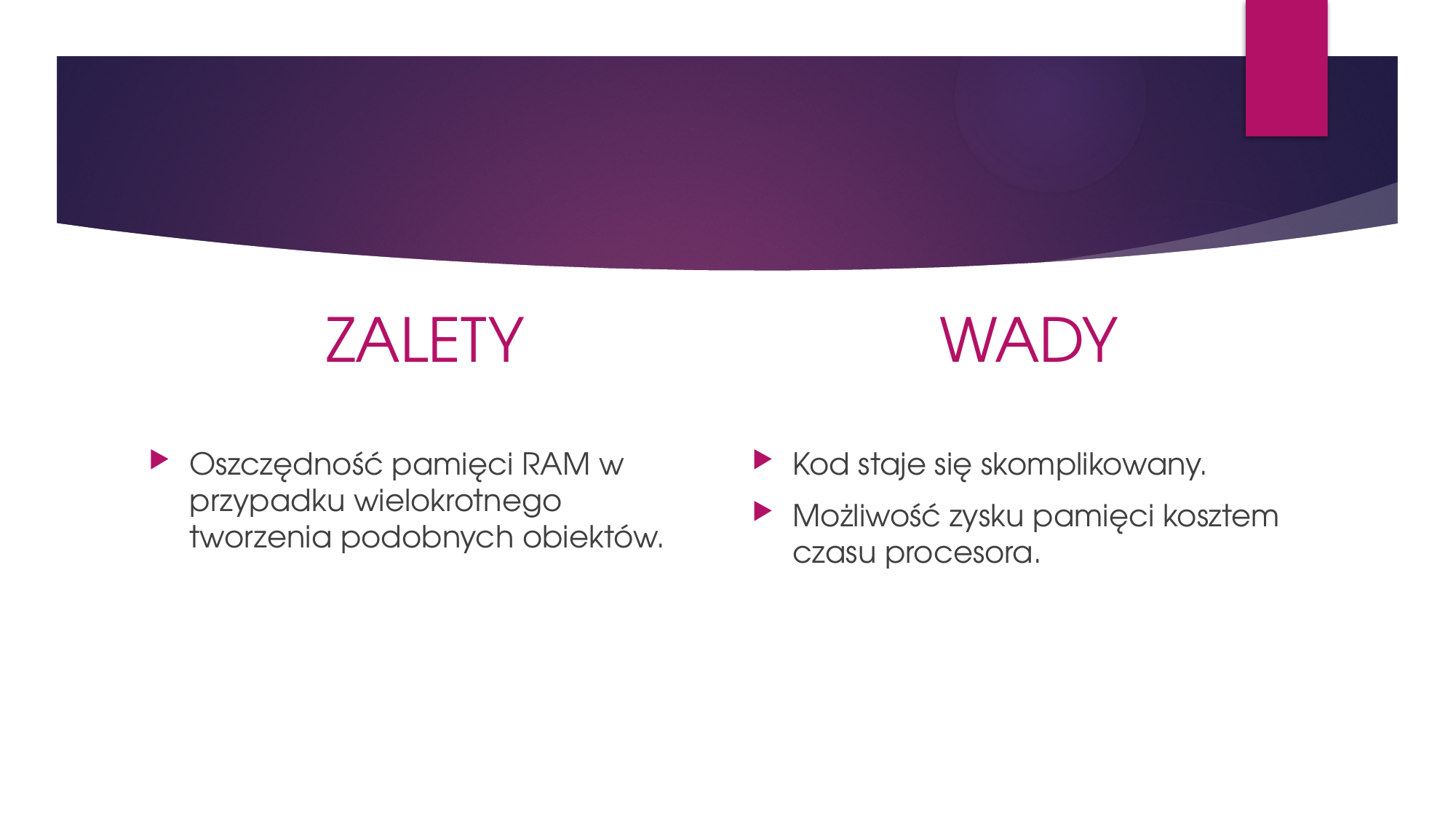

#
ZALETY
WADY
Oszczędność pamięci RAM w przypadku wielokrotnego tworzenia podobnych obiektów.
Kod staje się skomplikowany.
Możliwość zysku pamięci kosztem czasu procesora.